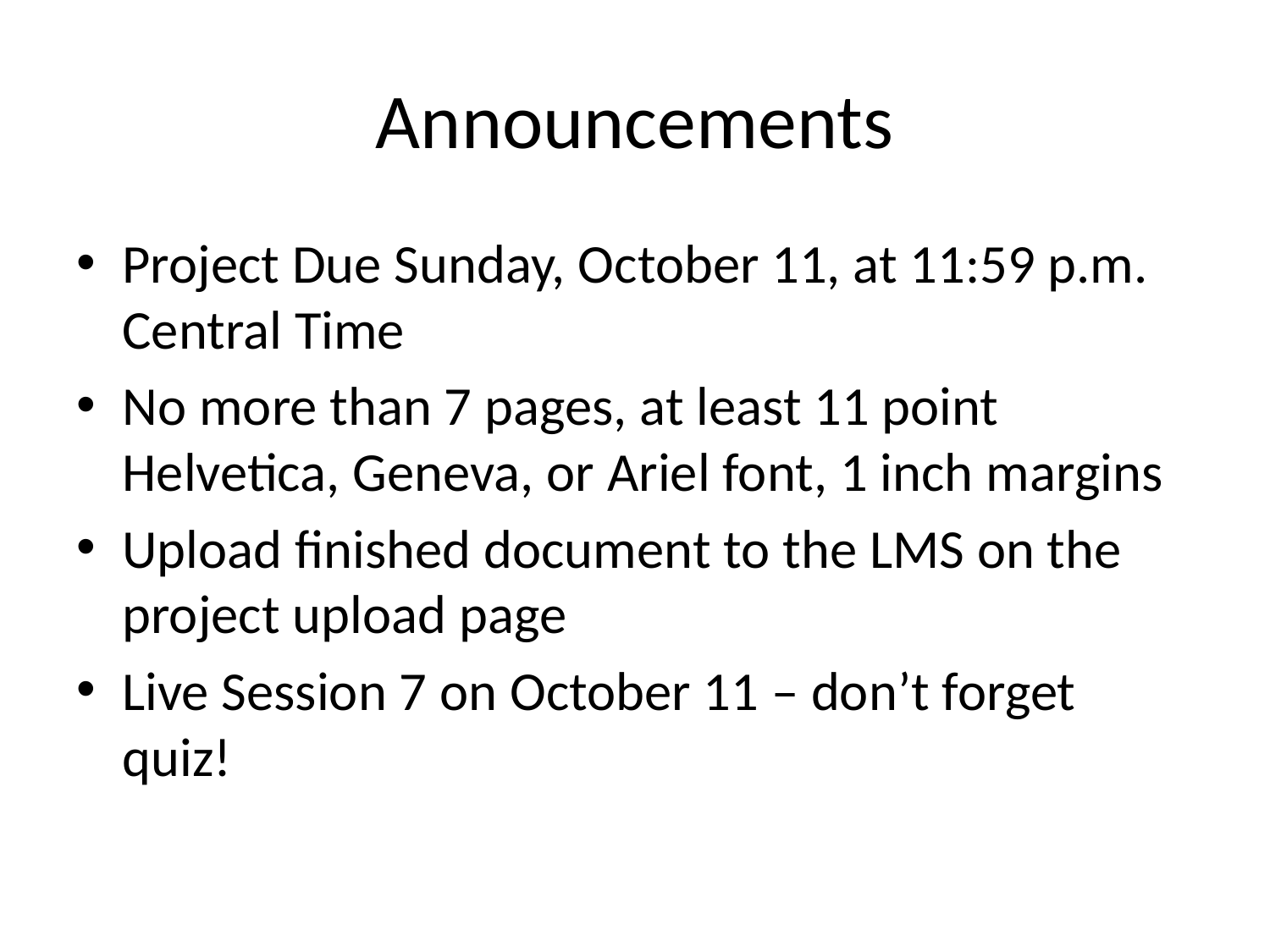

# Announcements
Project Due Sunday, October 11, at 11:59 p.m. Central Time
No more than 7 pages, at least 11 point Helvetica, Geneva, or Ariel font, 1 inch margins
Upload finished document to the LMS on the project upload page
Live Session 7 on October 11 – don’t forget quiz!